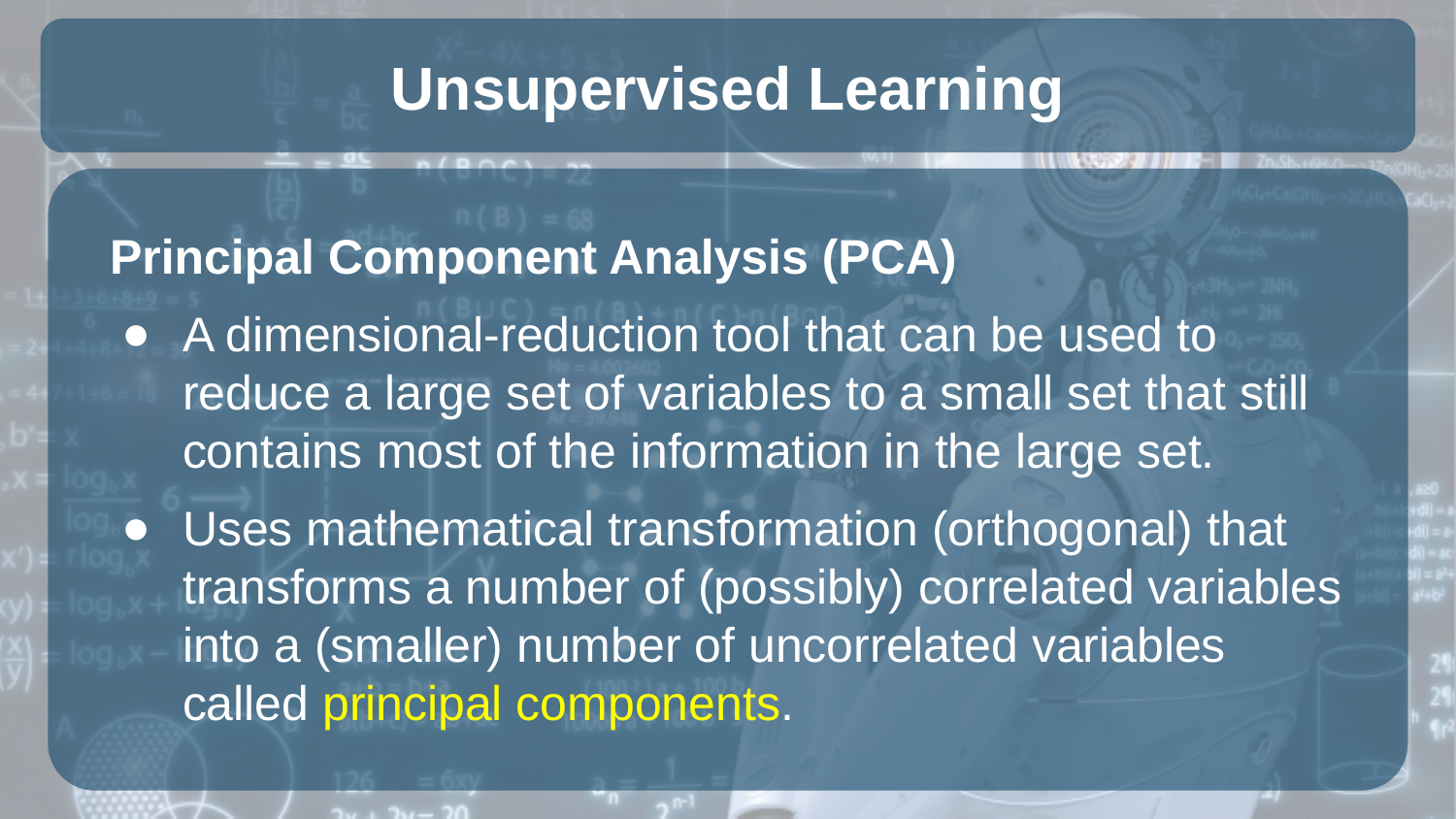

# Unsupervised Learning
Principal Component Analysis (PCA)

A dimensional-reduction tool that can be used to reduce a large set of variables to a small set that still contains most of the information in the large set.

Uses mathematical transformation (orthogonal) that transforms a number of (possibly) correlated variables into a (smaller) number of uncorrelated variables called principal components.